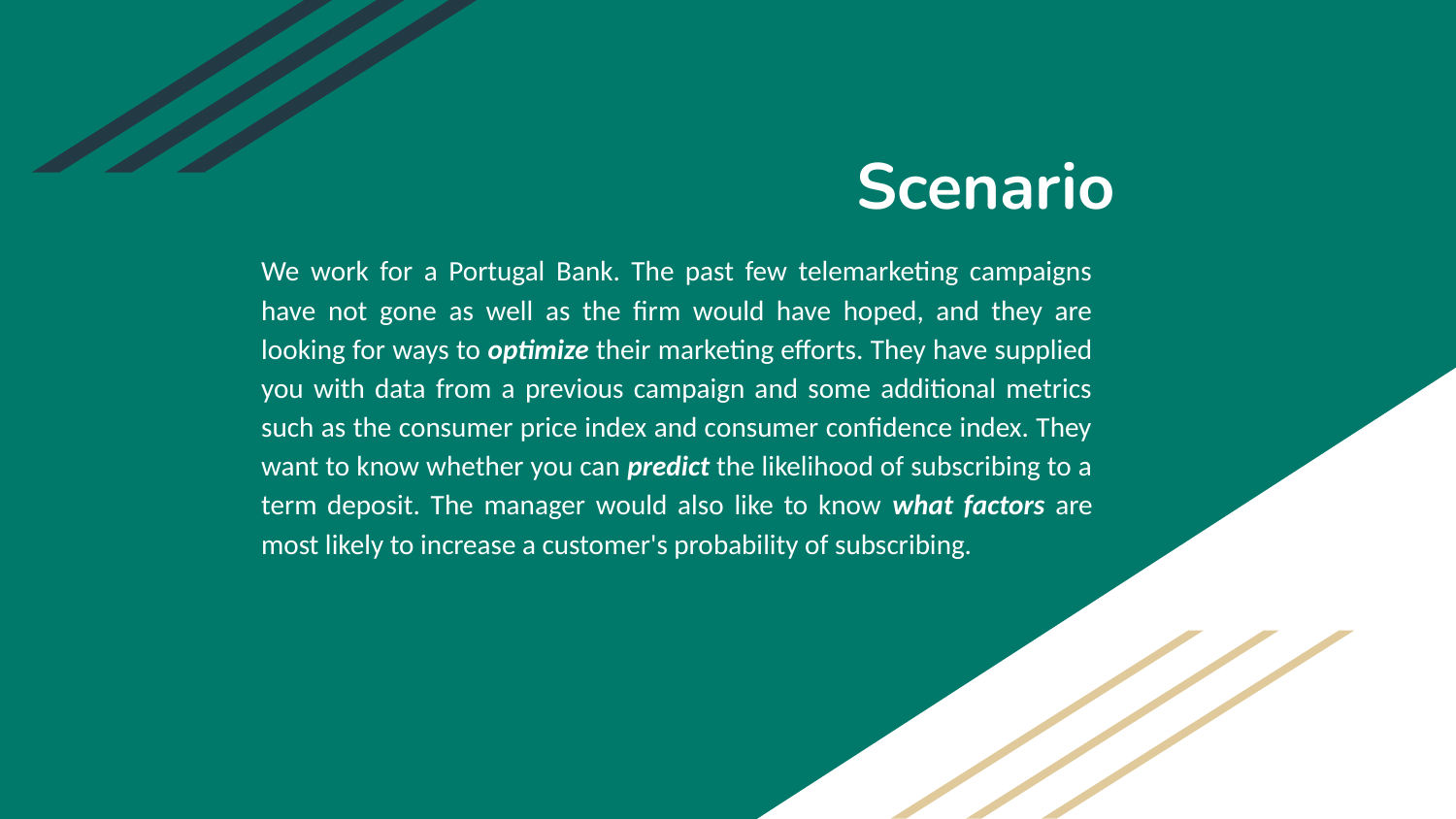

# Scenario
We work for a Portugal Bank. The past few telemarketing campaigns have not gone as well as the firm would have hoped, and they are looking for ways to optimize their marketing efforts. They have supplied you with data from a previous campaign and some additional metrics such as the consumer price index and consumer confidence index. They want to know whether you can predict the likelihood of subscribing to a term deposit. The manager would also like to know what factors are most likely to increase a customer's probability of subscribing.